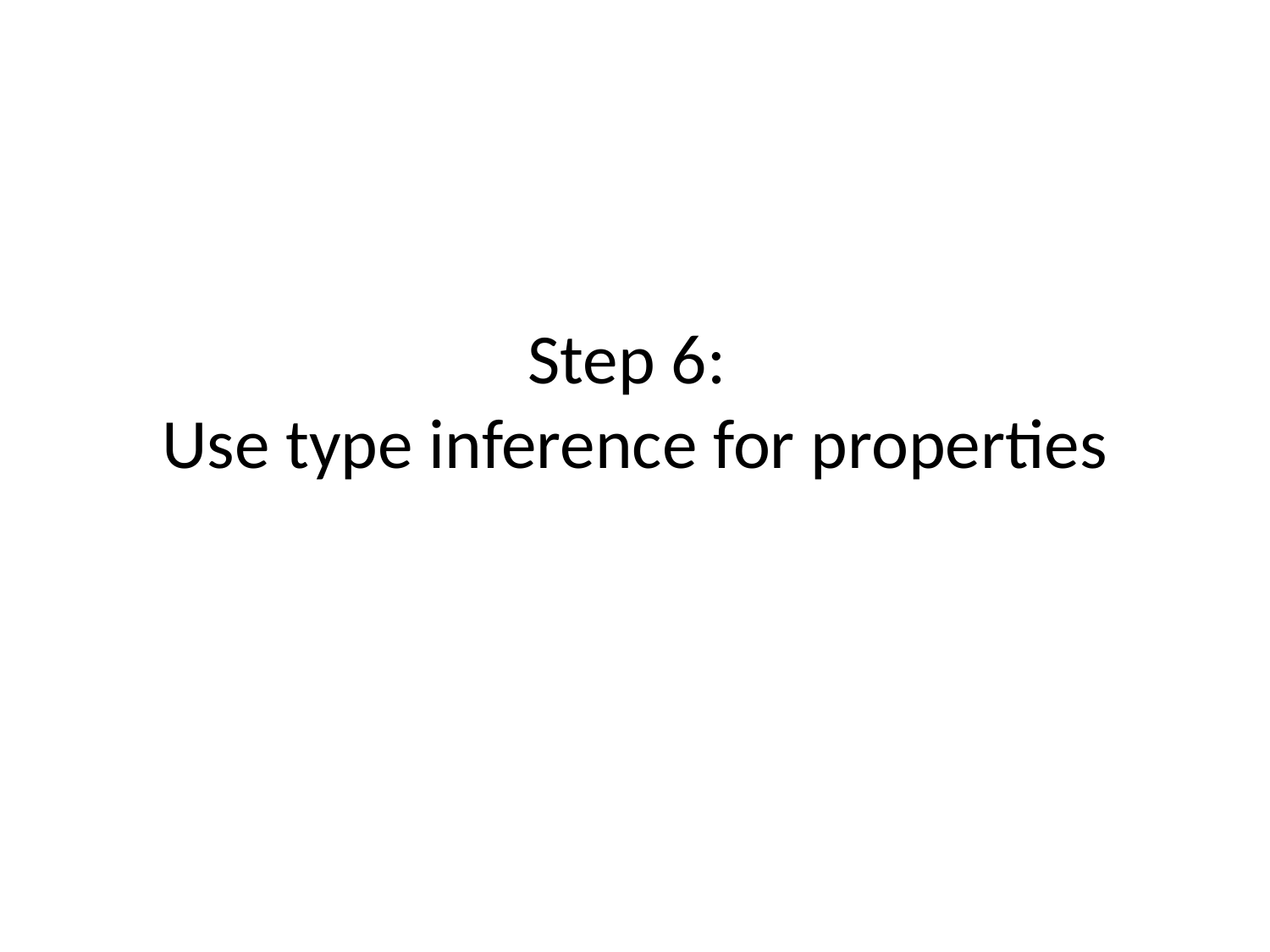

# Step 6: Use type inference for properties